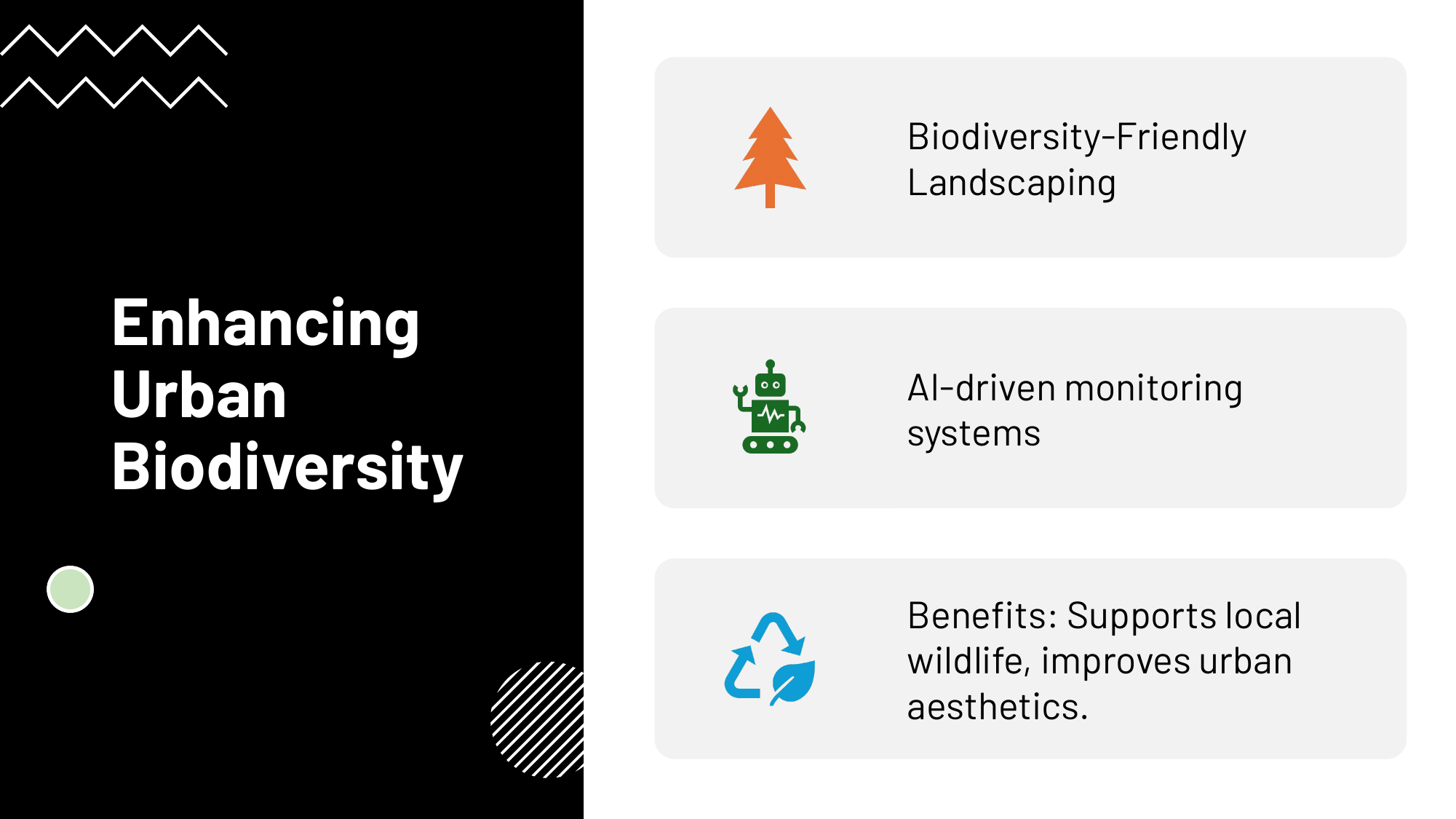

Biodiversity-Friendly Landscaping
AI-driven monitoring systems
Benefits: Supports local wildlife, improves urban aesthetics.
# Enhancing Urban Biodiversity